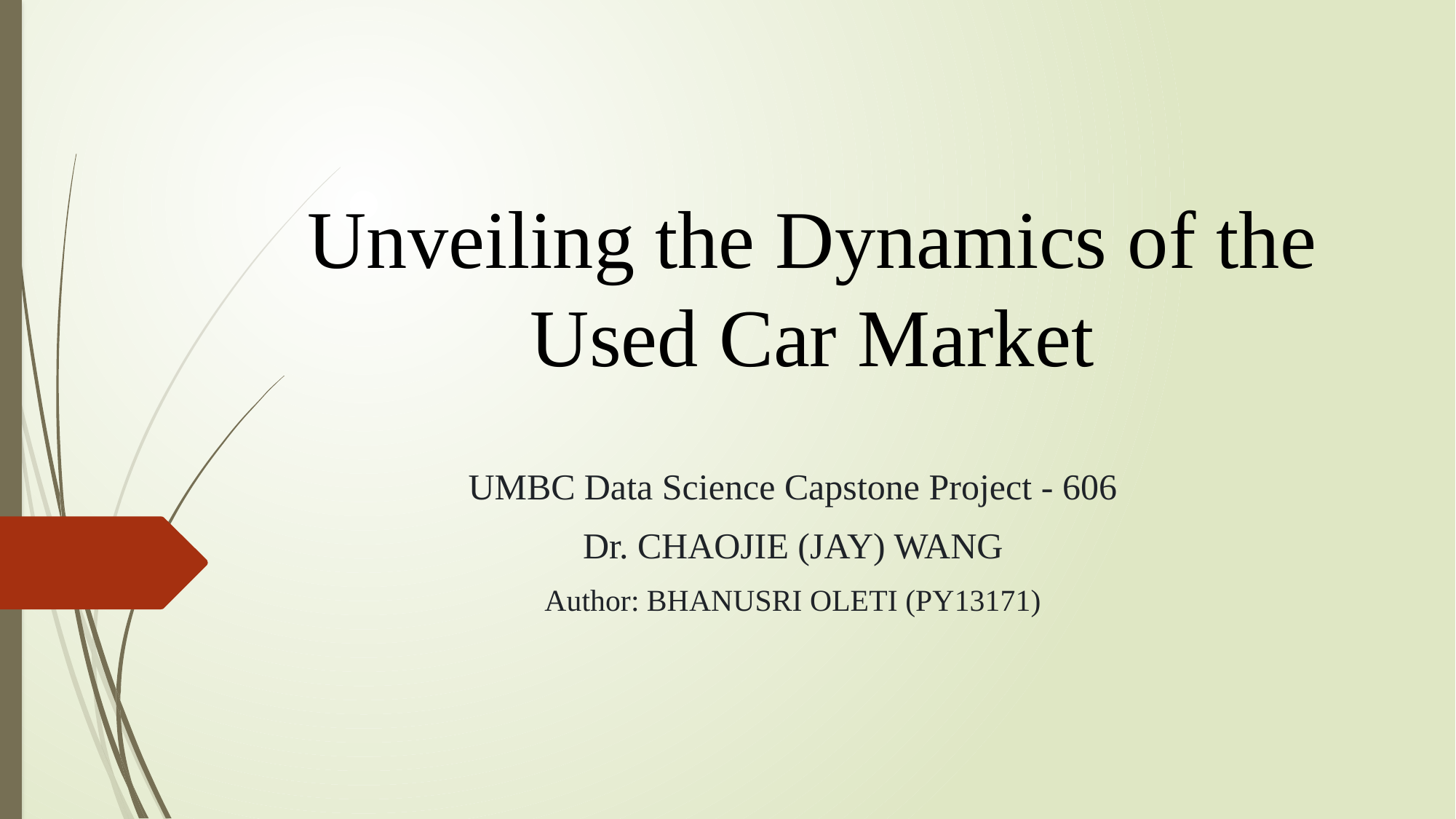

# Unveiling the Dynamics of the Used Car Market
UMBC Data Science Capstone Project - 606
Dr. CHAOJIE (JAY) WANG
Author: BHANUSRI OLETI (PY13171)